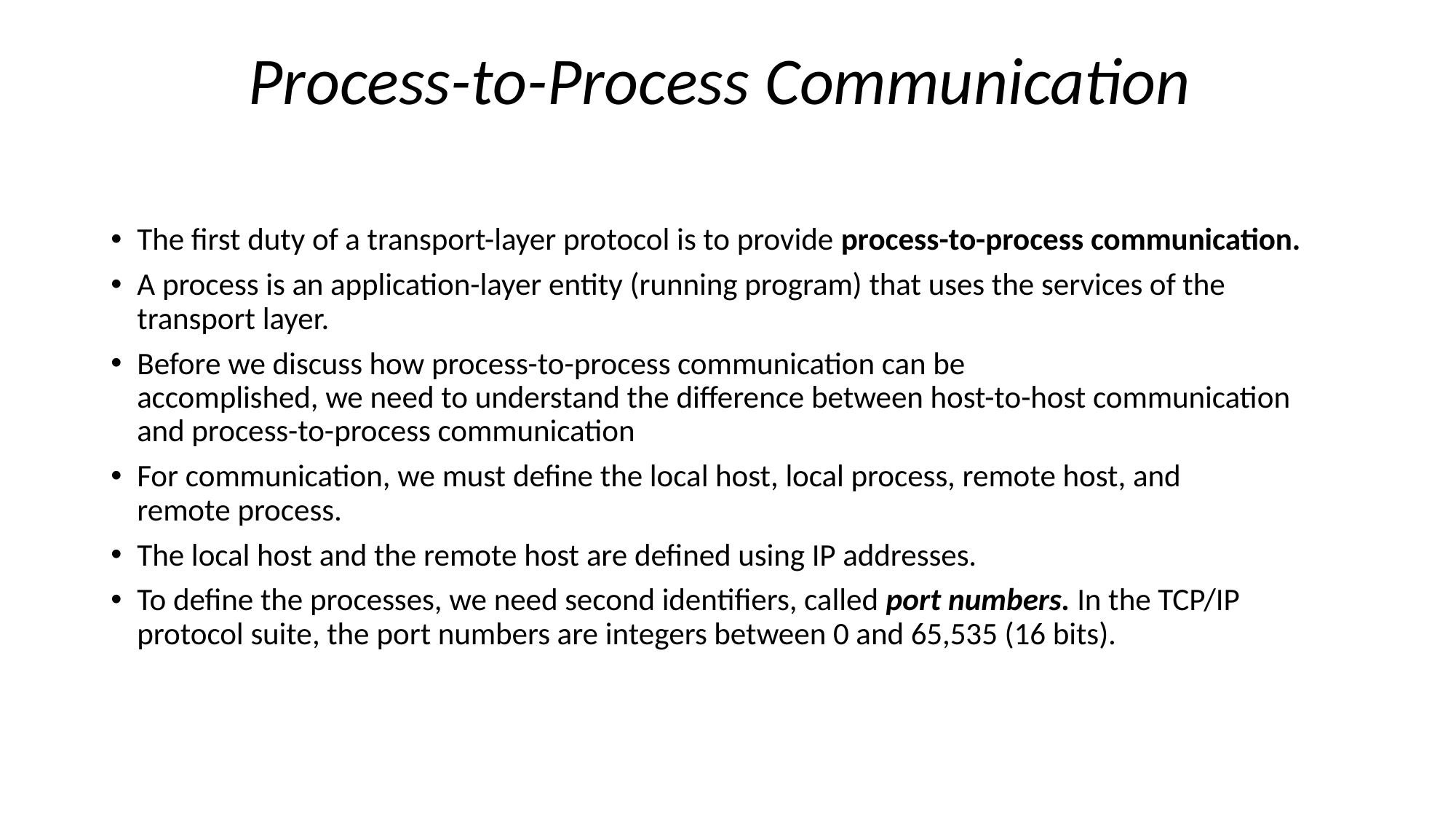

# Process-to-Process Communication
The first duty of a transport-layer protocol is to provide process-to-process communication.
A process is an application-layer entity (running program) that uses the services of the transport layer.
Before we discuss how process-to-process communication can be
accomplished, we need to understand the difference between host-to-host communication and process-to-process communication
For communication, we must define the local host, local process, remote host, and
remote process.
The local host and the remote host are defined using IP addresses.
To define the processes, we need second identifiers, called port numbers. In the TCP/IP protocol suite, the port numbers are integers between 0 and 65,535 (16 bits).